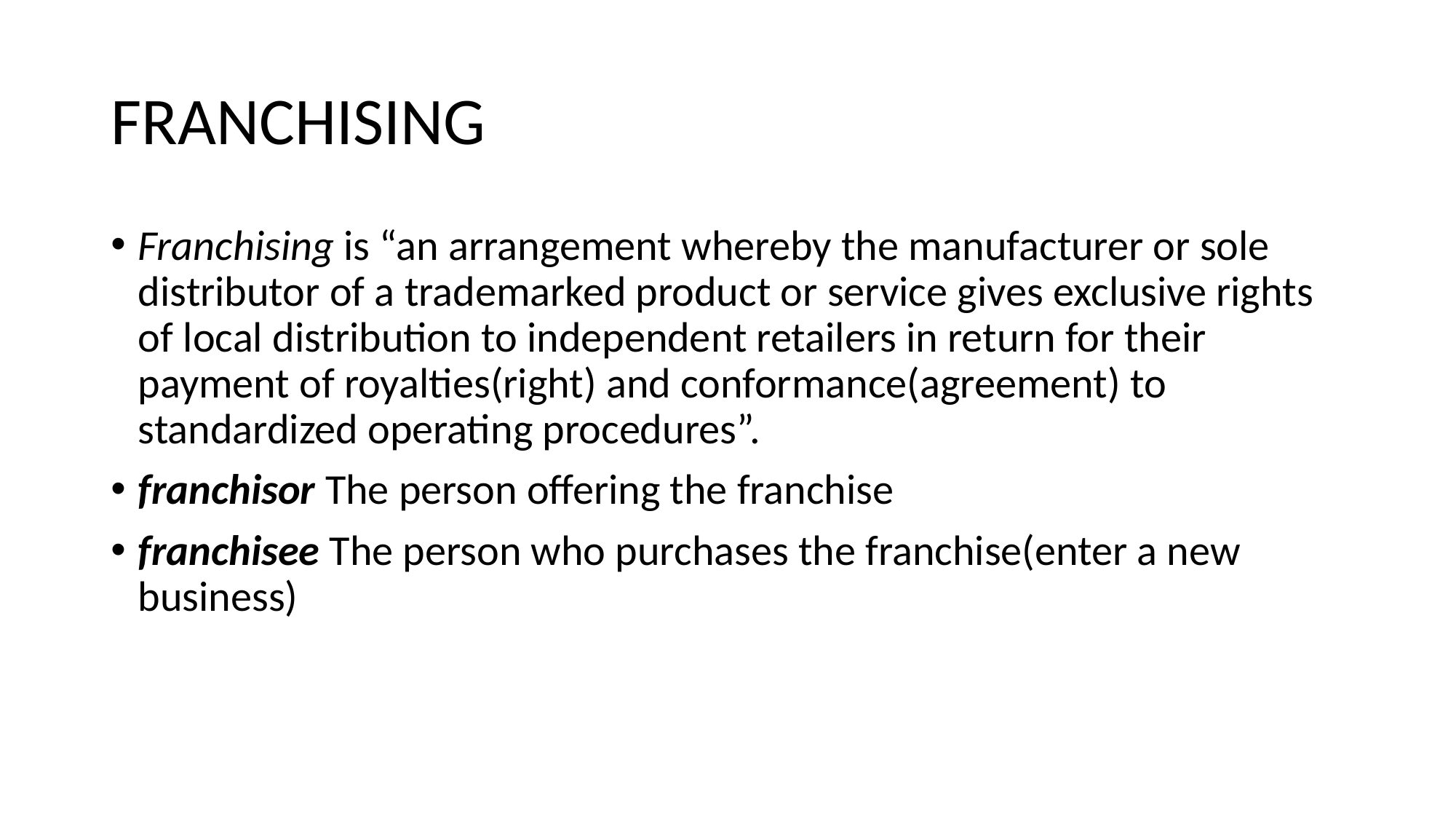

# FRANCHISING
Franchising is “an arrangement whereby the manufacturer or sole distributor of a trademarked product or service gives exclusive rights of local distribution to independent retailers in return for their payment of royalties(right) and conformance(agreement) to standardized operating procedures”.
franchisor The person offering the franchise
franchisee The person who purchases the franchise(enter a new business)